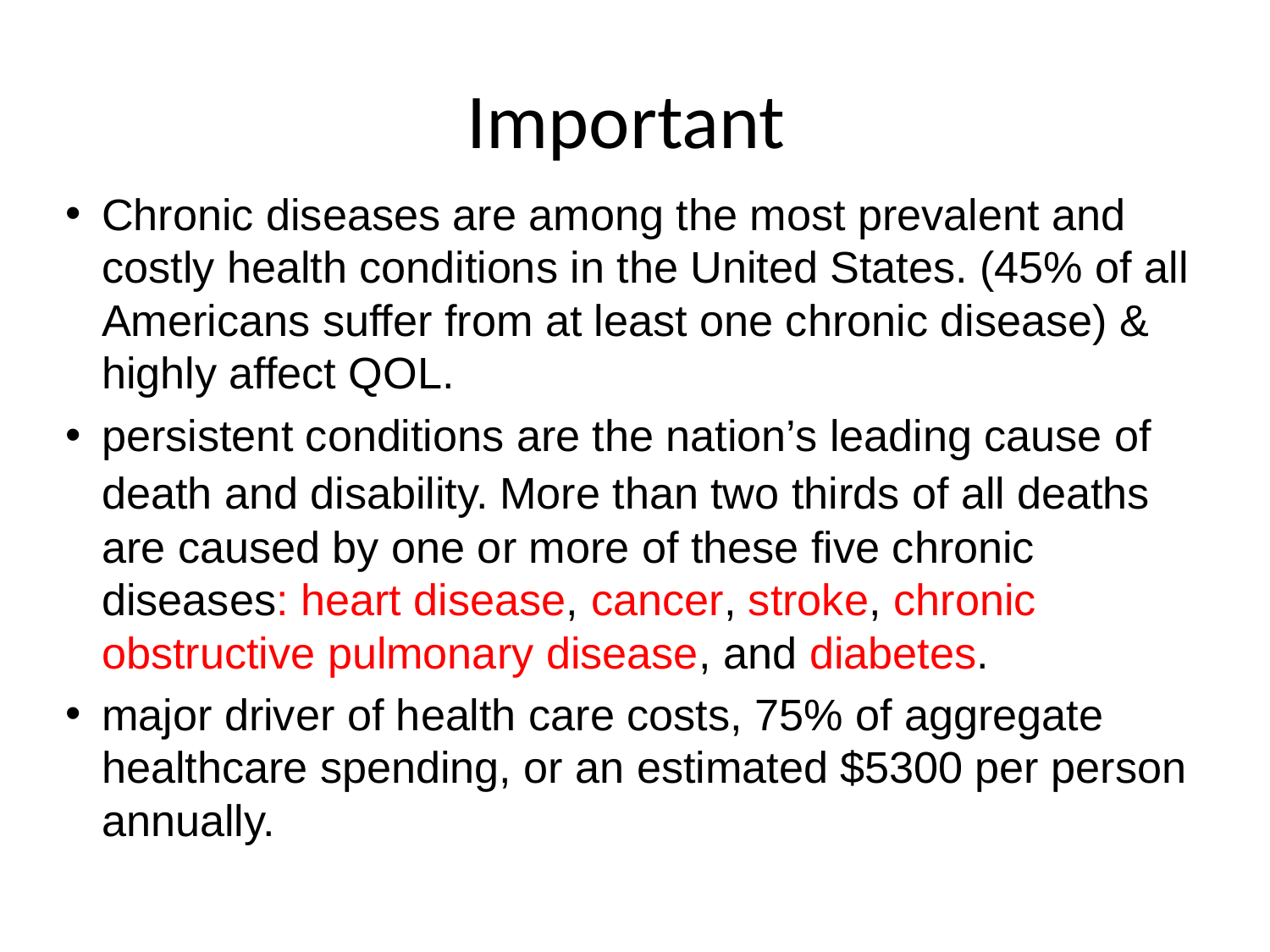

# Important
Chronic diseases are among the most prevalent and costly health conditions in the United States. (45% of all Americans suffer from at least one chronic disease) & highly affect QOL.
persistent conditions are the nation’s leading cause of death and disability. More than two thirds of all deaths are caused by one or more of these five chronic diseases: heart disease, cancer, stroke, chronic obstructive pulmonary disease, and diabetes.
major driver of health care costs, 75% of aggregate healthcare spending, or an estimated $5300 per person annually.